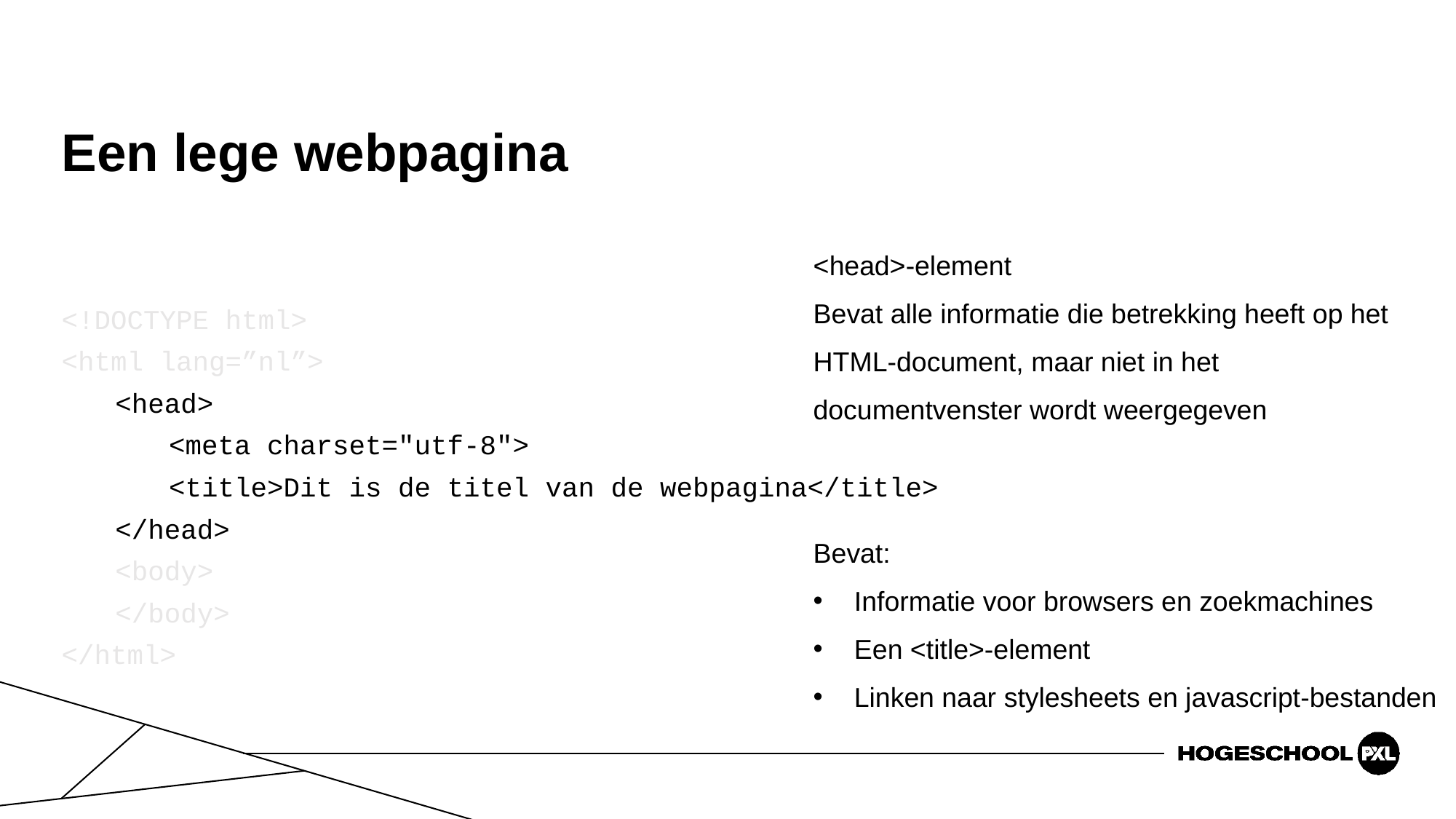

# Een lege webpagina
<head>-element
Bevat alle informatie die betrekking heeft op het
HTML-document, maar niet in het
documentvenster wordt weergegeven

Bevat:
Informatie voor browsers en zoekmachines
Een <title>-element
Linken naar stylesheets en javascript-bestanden
<!DOCTYPE html>
<html lang=”nl”>
<head>
<meta charset="utf-8">
<title>Dit is de titel van de webpagina</title>
</head>
<body>
</body>
</html>